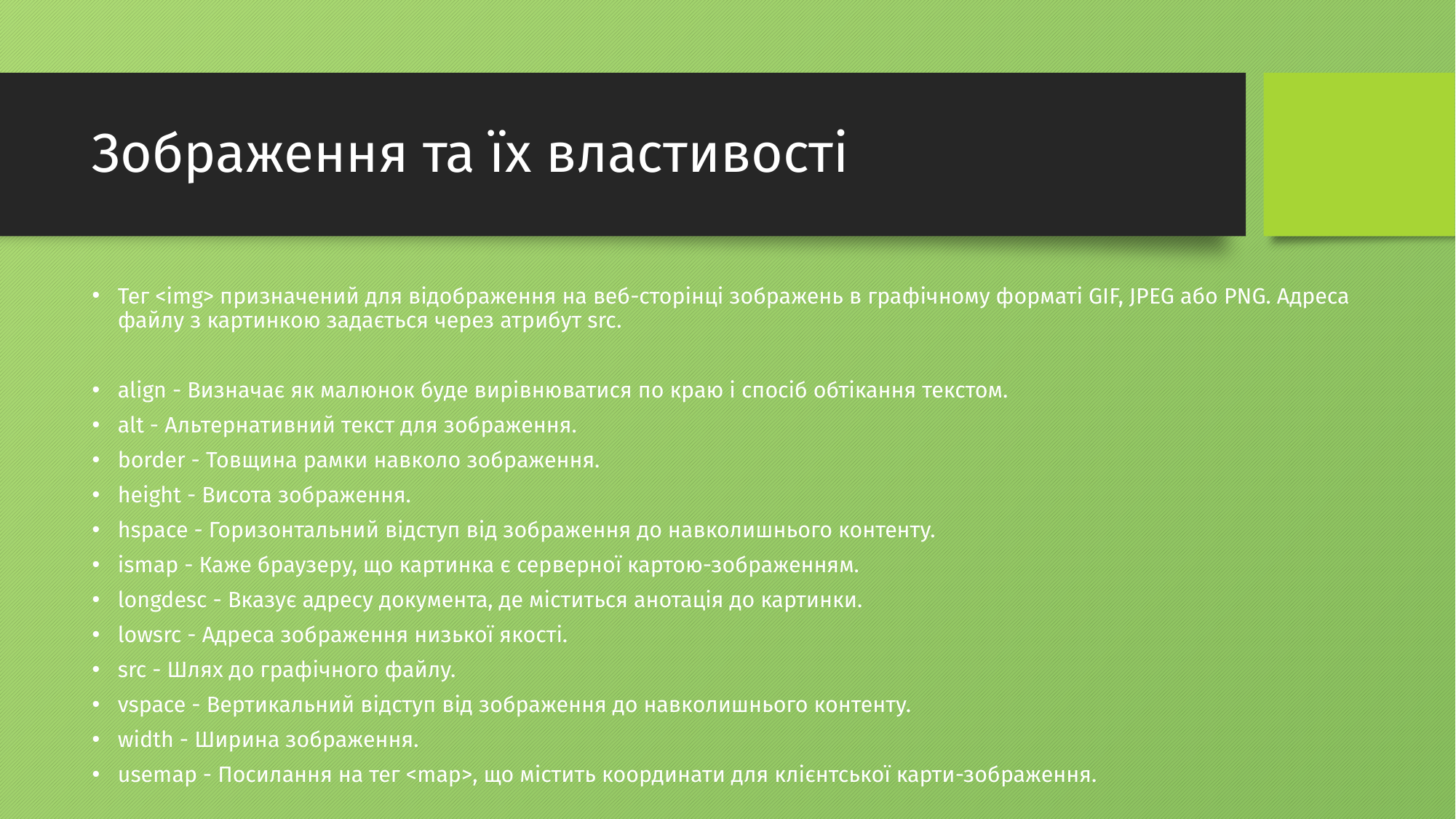

# Зображення та їх властивості
Тег <img> призначений для відображення на веб-сторінці зображень в графічному форматі GIF, JPEG або PNG. Адреса файлу з картинкою задається через атрибут src.

align - Визначає як малюнок буде вирівнюватися по краю і спосіб обтікання текстом.
alt - Альтернативний текст для зображення.
border - Товщина рамки навколо зображення.
height - Висота зображення.
hspace - Горизонтальний відступ від зображення до навколишнього контенту.
ismap - Каже браузеру, що картинка є серверної картою-зображенням.
longdesc - Вказує адресу документа, де міститься анотація до картинки.
lowsrc - Адреса зображення низької якості.
src - Шлях до графічного файлу.
vspace - Вертикальний відступ від зображення до навколишнього контенту.
width - Ширина зображення.
usemap - Посилання на тег <map>, що містить координати для клієнтської карти-зображення.